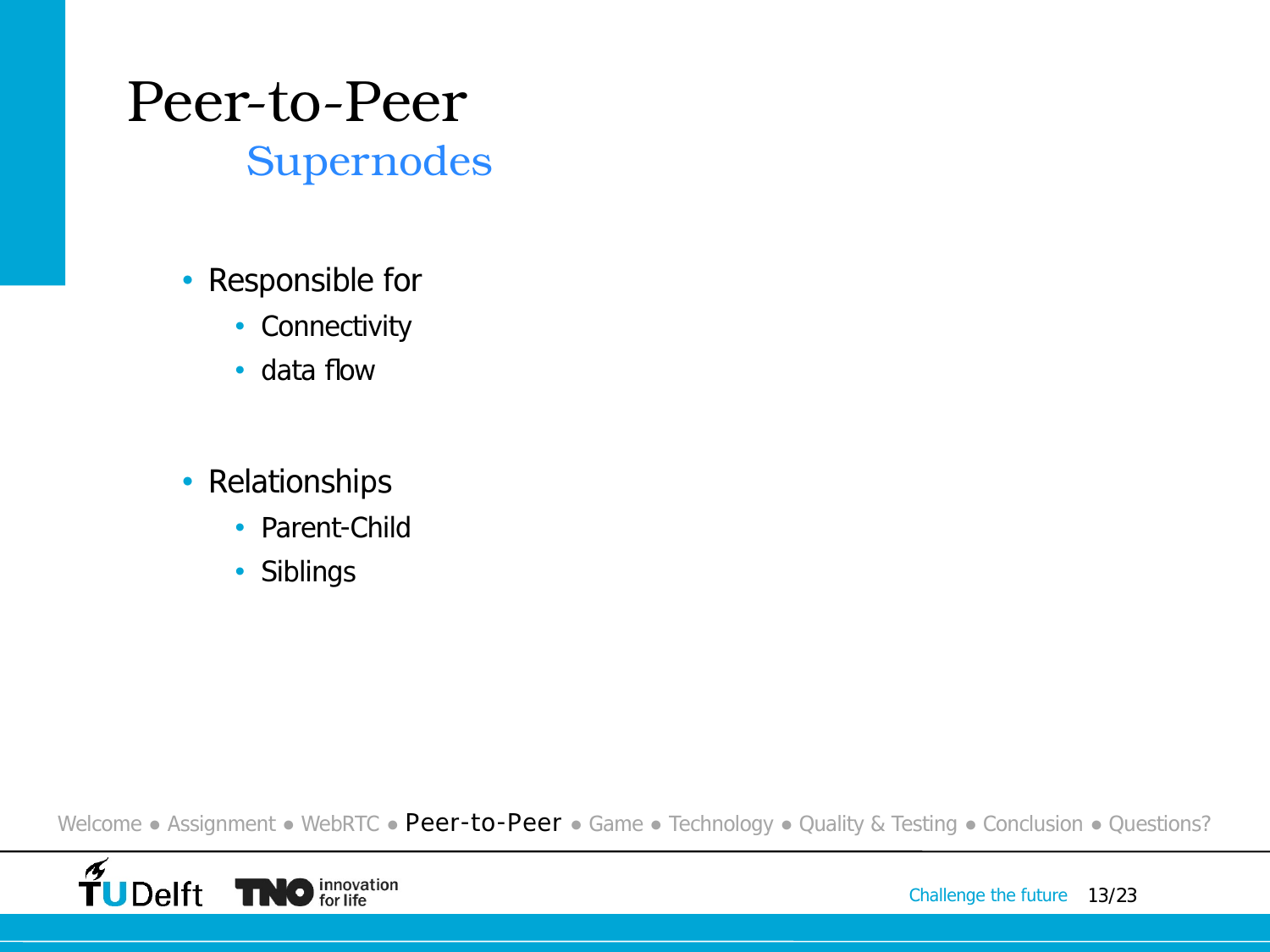

# Peer-to-Peer Supernodes
Responsible for
Connectivity
data flow

Relationships
Parent-Child
Siblings

Welcome ● Assignment ● WebRTC ● Peer-to-Peer ● Game ● Technology ● Quality & Testing ● Conclusion ● Questions?